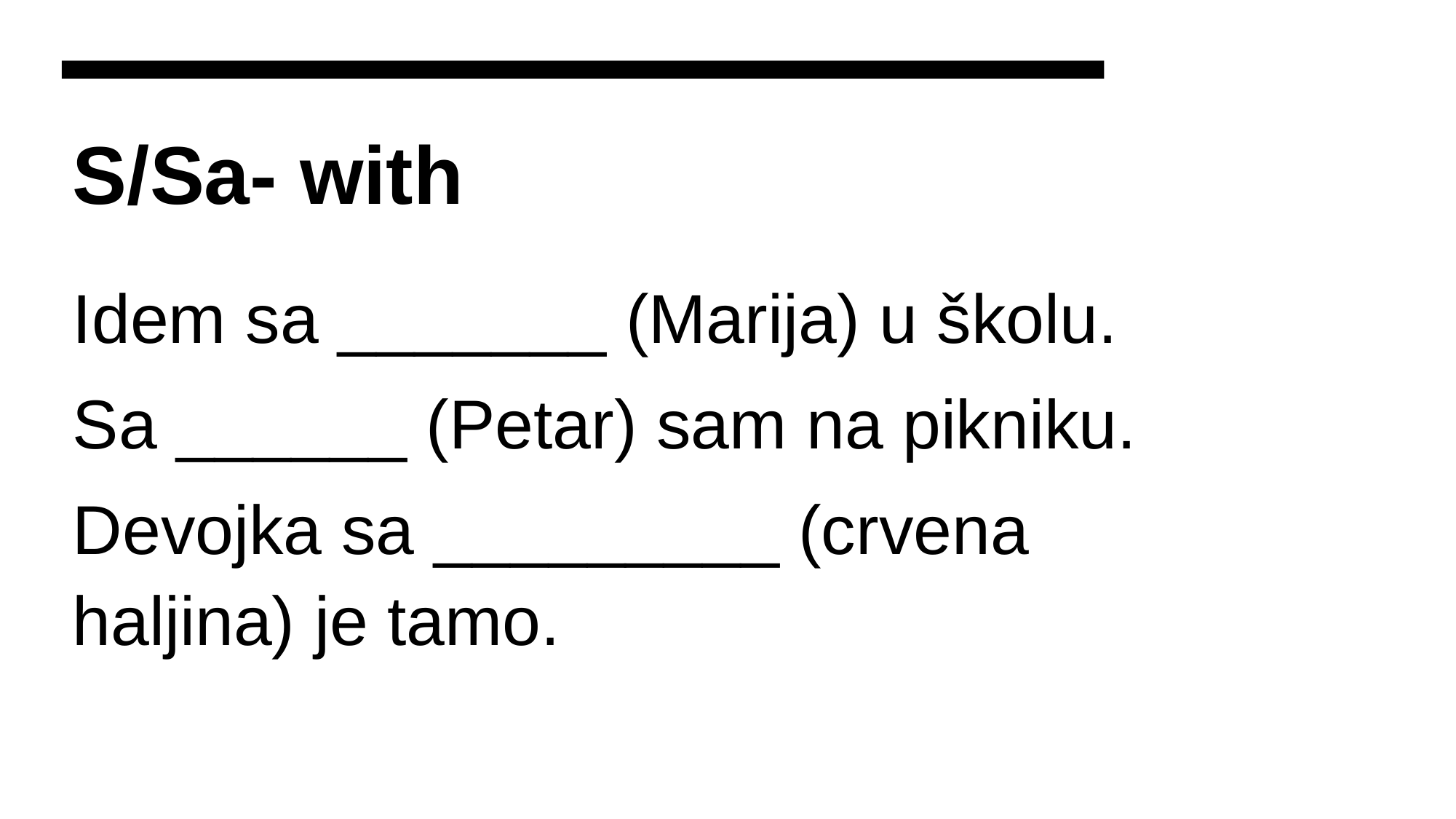

# S/Sa- with
Idem sa _______ (Marija) u školu.
Sa ______ (Petar) sam na pikniku.
Devojka sa _________ (crvena haljina) je tamo.